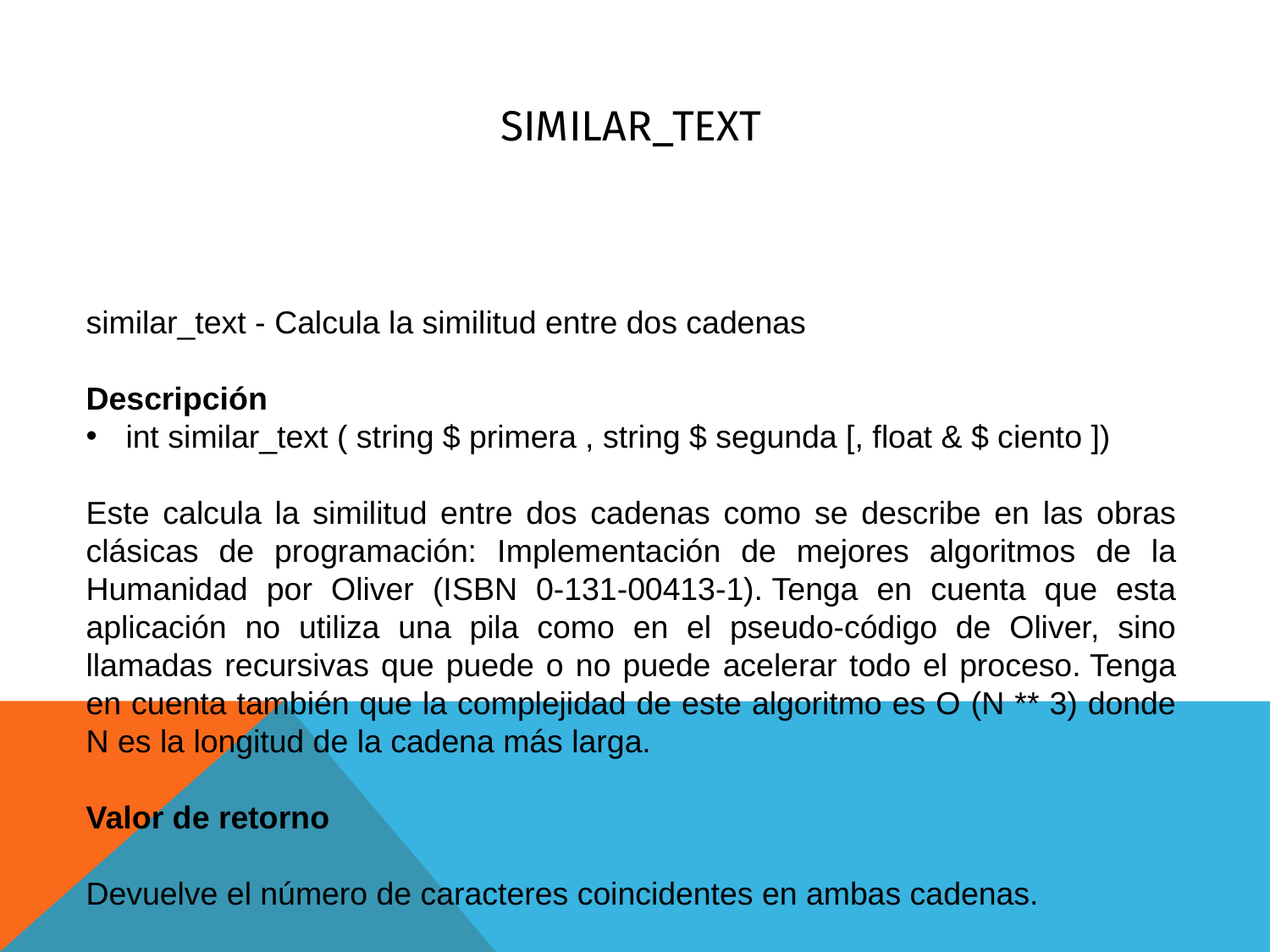

SIMILAR_TEXT

similar_text - Calcula la similitud entre dos cadenas

Descripción
int similar_text ( string $ primera , string $ segunda [, float & $ ciento ])

Este calcula la similitud entre dos cadenas como se describe en las obras clásicas de programación: Implementación de mejores algoritmos de la Humanidad por Oliver (ISBN 0-131-00413-1). Tenga en cuenta que esta aplicación no utiliza una pila como en el pseudo-código de Oliver, sino llamadas recursivas que puede o no puede acelerar todo el proceso. Tenga en cuenta también que la complejidad de este algoritmo es O (N ** 3) donde N es la longitud de la cadena más larga.

Valor de retorno

Devuelve el número de caracteres coincidentes en ambas cadenas.